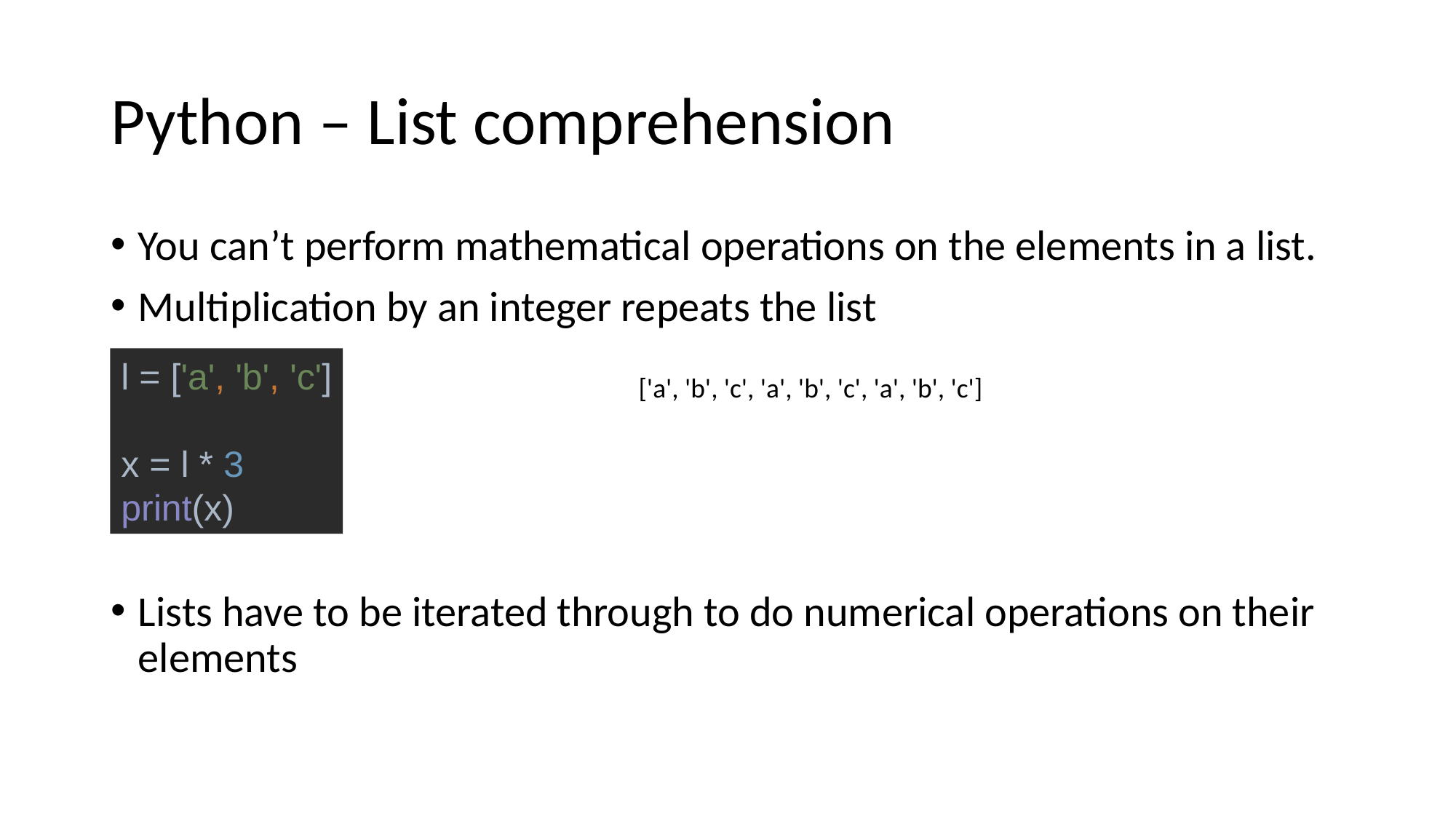

# Python – List comprehension
You can’t perform mathematical operations on the elements in a list.
Multiplication by an integer repeats the list

Lists have to be iterated through to do numerical operations on their elements
l = ['a', 'b', 'c']
x = l * 3
print(x)
['a', 'b', 'c', 'a', 'b', 'c', 'a', 'b', 'c']